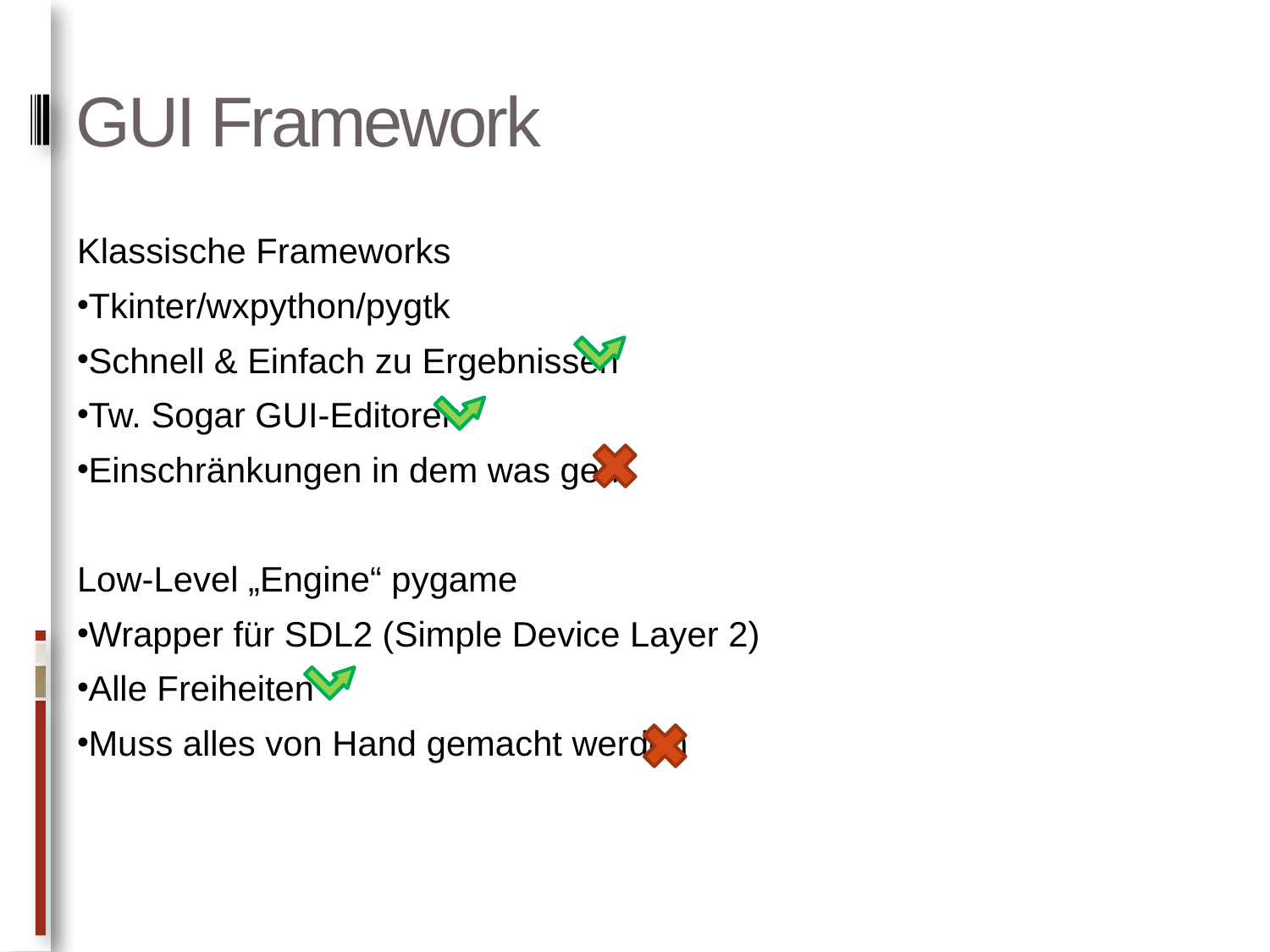

# GUI Framework
Klassische Frameworks
Tkinter/wxpython/pygtk
Schnell & Einfach zu Ergebnissen
Tw. Sogar GUI-Editoren
Einschränkungen in dem was geht

Low-Level „Engine“ pygame
Wrapper für SDL2 (Simple Device Layer 2)
Alle Freiheiten
Muss alles von Hand gemacht werden